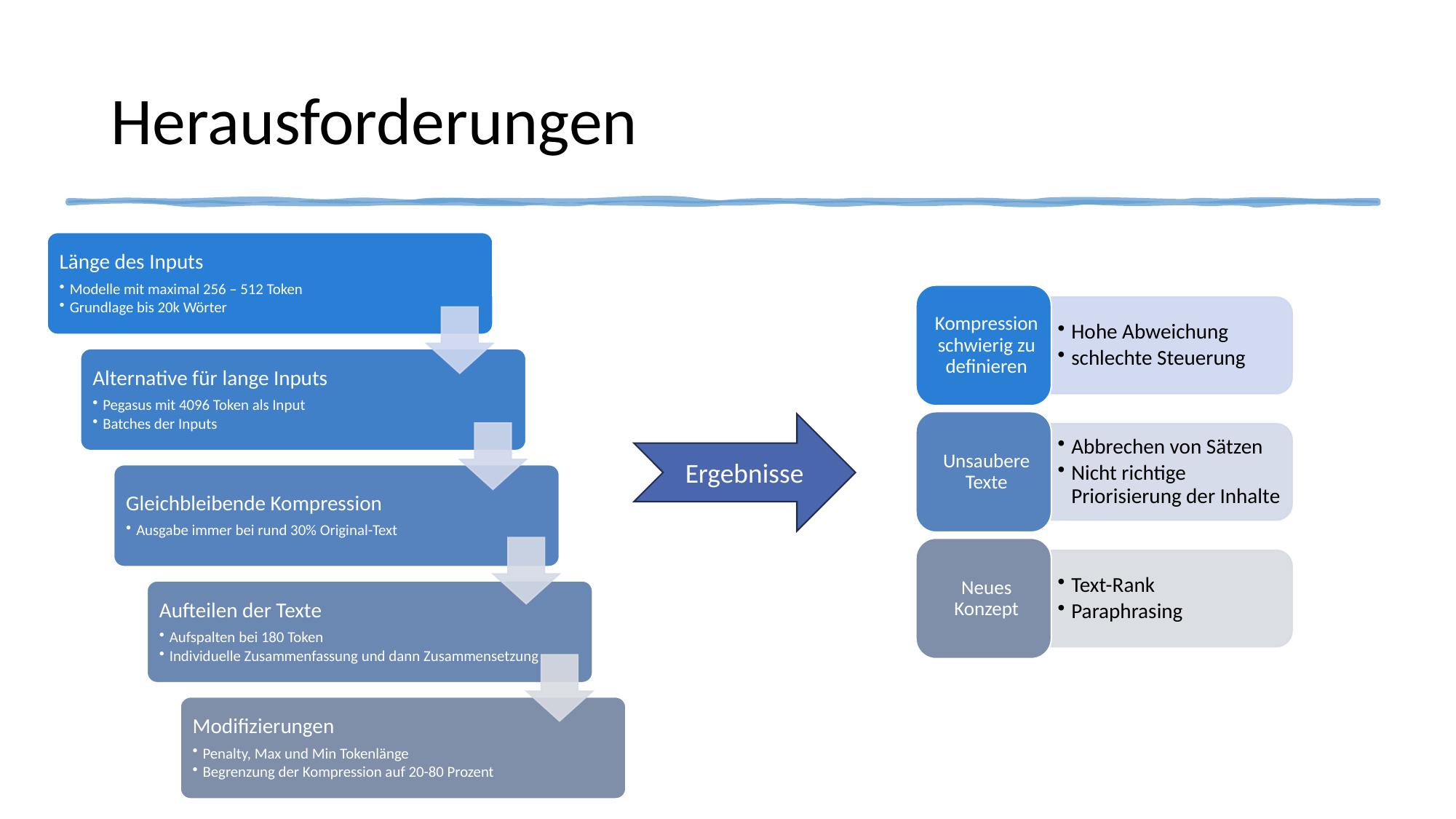

# Herausforderungen

Länge des Inputs
 Modelle mit maximal 256 – 512 Token
 Grundlage bis 20k Wörter
Alternative für lange Inputs
 Pegasus mit 4096 Token als Input
 Batches der Inputs
Gleichbleibende Kompression
 Ausgabe immer bei rund 30% Original-Text
Aufteilen der Texte
 Aufspalten bei 180 Token
 Individuelle Zusammenfassung und dann Zusammensetzung
Modifizierungen
 Penalty, Max und Min Tokenlänge
 Begrenzung der Kompression auf 20-80 Prozent

Hohe Abweichung
schlechte Steuerung
Kompression schwierig zu definieren
Abbrechen von Sätzen
Nicht richtige Priorisierung der Inhalte
Unsaubere Texte
Text-Rank
Paraphrasing
Neues Konzept
Ergebnisse

15